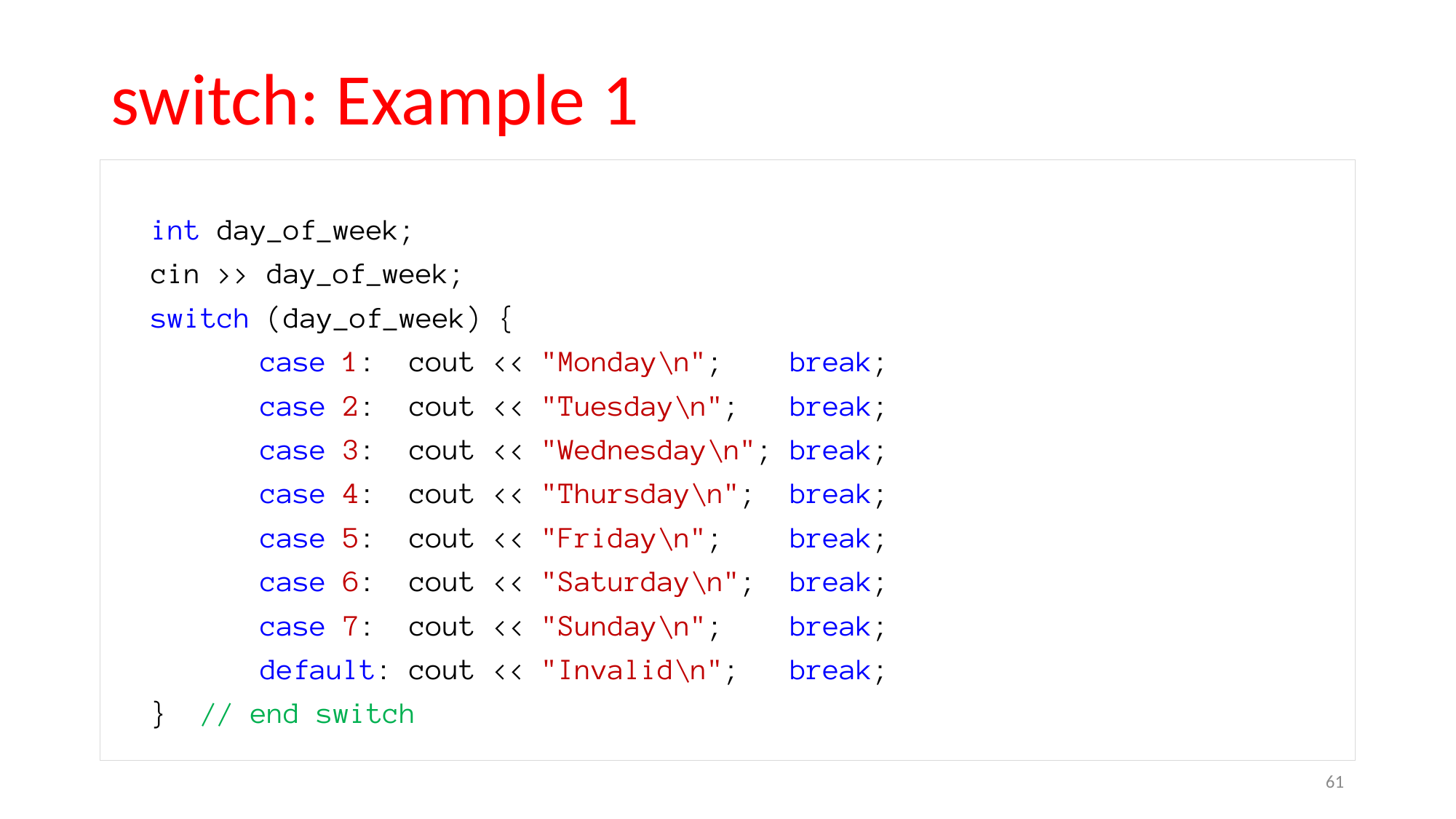

# switch: Example 1
	// What happens there is no break ??
 	int day_of_week;
	cin >> day_of_week;
	switch (day_of_week) {
		case 1:  cout << "Monday\n";    break;
		case 2:  cout << "Tuesday\n";   break;
 		case 3:  cout << "Wednesday\n"; break;
		case 4:  cout << "Thursday\n";  break;
		case 5:  cout << "Friday\n";    break;
 		case 6:  cout << "Saturday\n";  break;
		case 7:  cout << "Sunday\n";    break;
		default: cout << "Invalid\n";   break;
	}  // end switch
61